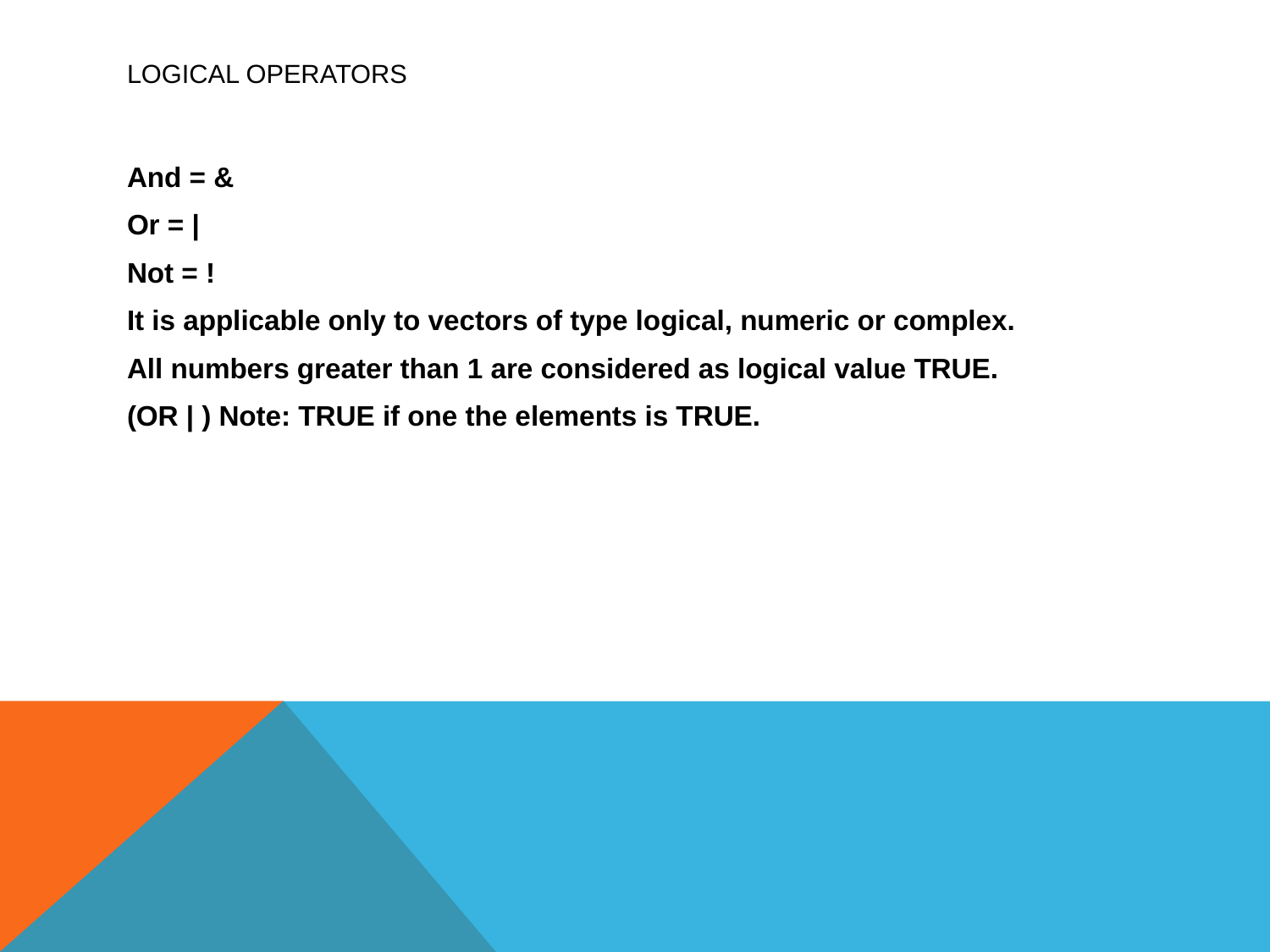

# Logical Operators
And = &
Or = |
Not = !
It is applicable only to vectors of type logical, numeric or complex.
All numbers greater than 1 are considered as logical value TRUE.
(OR | ) Note: TRUE if one the elements is TRUE.